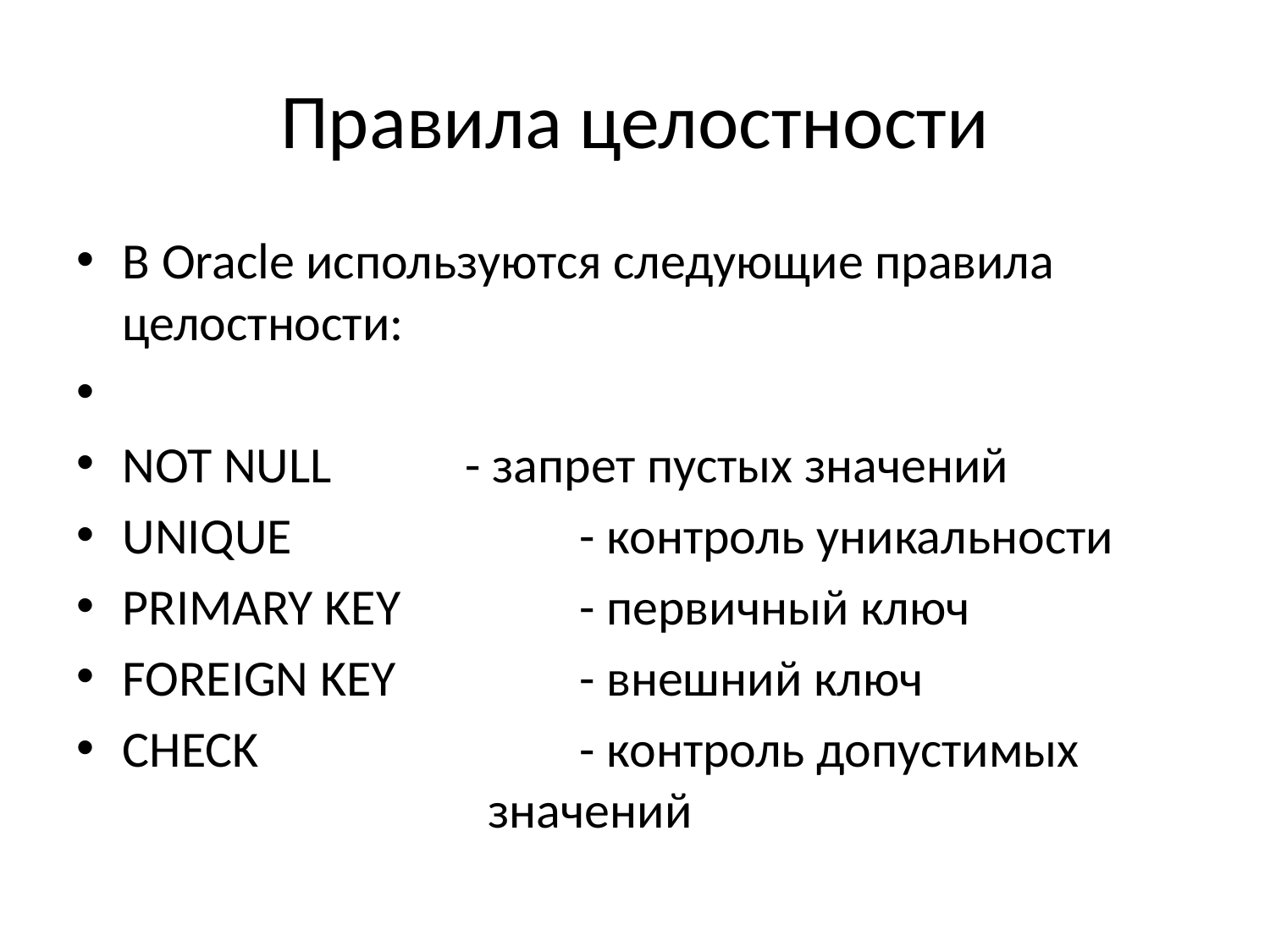

# Правила целостности
В Oracle используются следующие правила целостности:

NOT NULL		- запрет пустых значений
UNIQUE		          - контроль уникальности
PRIMARY KEY		- первичный ключ
FOREIGN KEY		- внешний ключ
CHECK			- контроль допустимых 				  значений